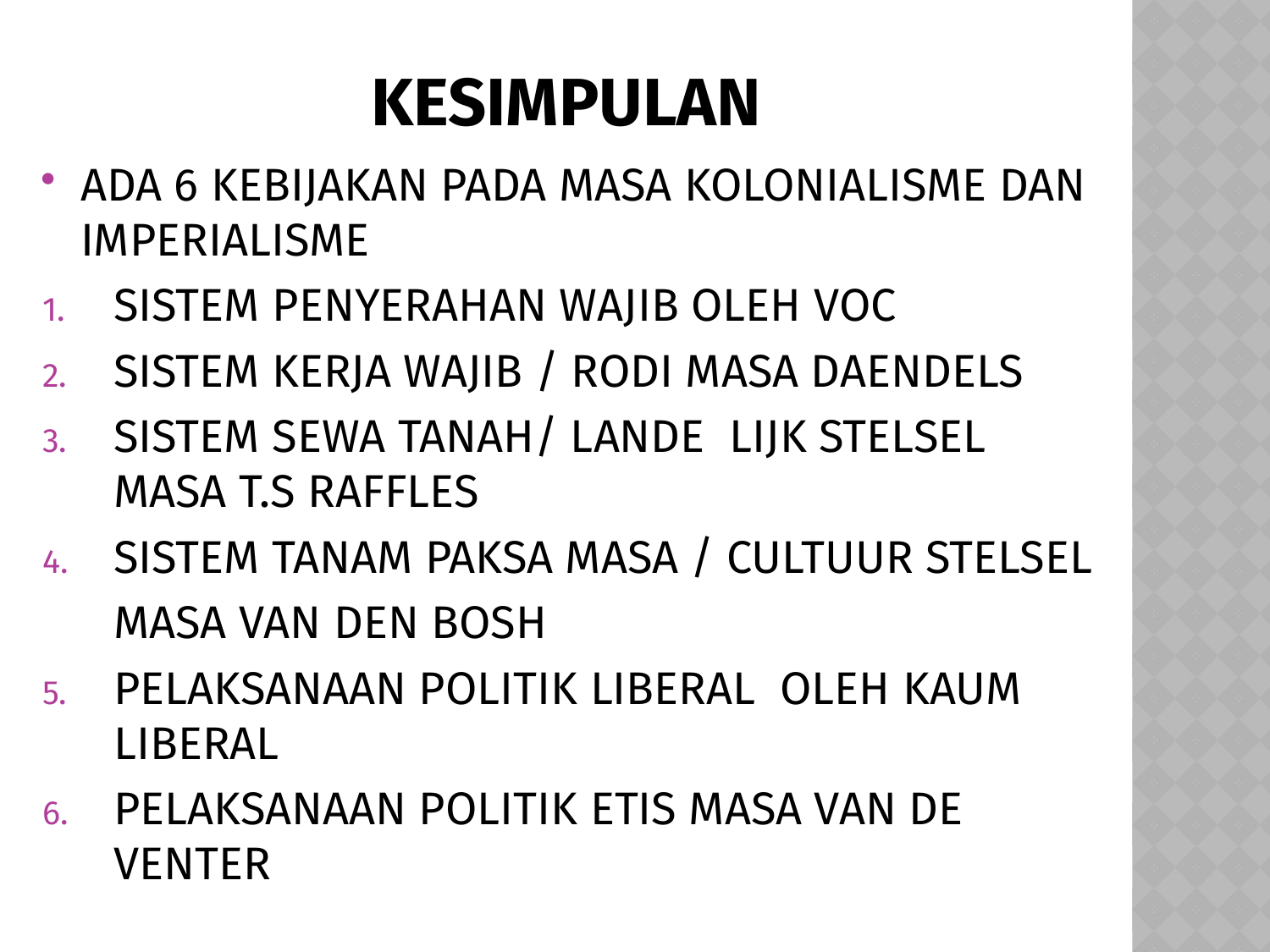

# kesimpulan
ADA 6 KEBIJAKAN PADA MASA KOLONIALISME DAN IMPERIALISME
SISTEM PENYERAHAN WAJIB OLEH VOC
SISTEM KERJA WAJIB / RODI MASA DAENDELS
SISTEM SEWA TANAH/ LANDE  LIJK STELSEL MASA T.S RAFFLES
SISTEM TANAM PAKSA MASA / CULTUUR STELSEL
	MASA VAN DEN BOSH
PELAKSANAAN POLITIK LIBERAL  OLEH KAUM LIBERAL
PELAKSANAAN POLITIK ETIS MASA VAN DE VENTER